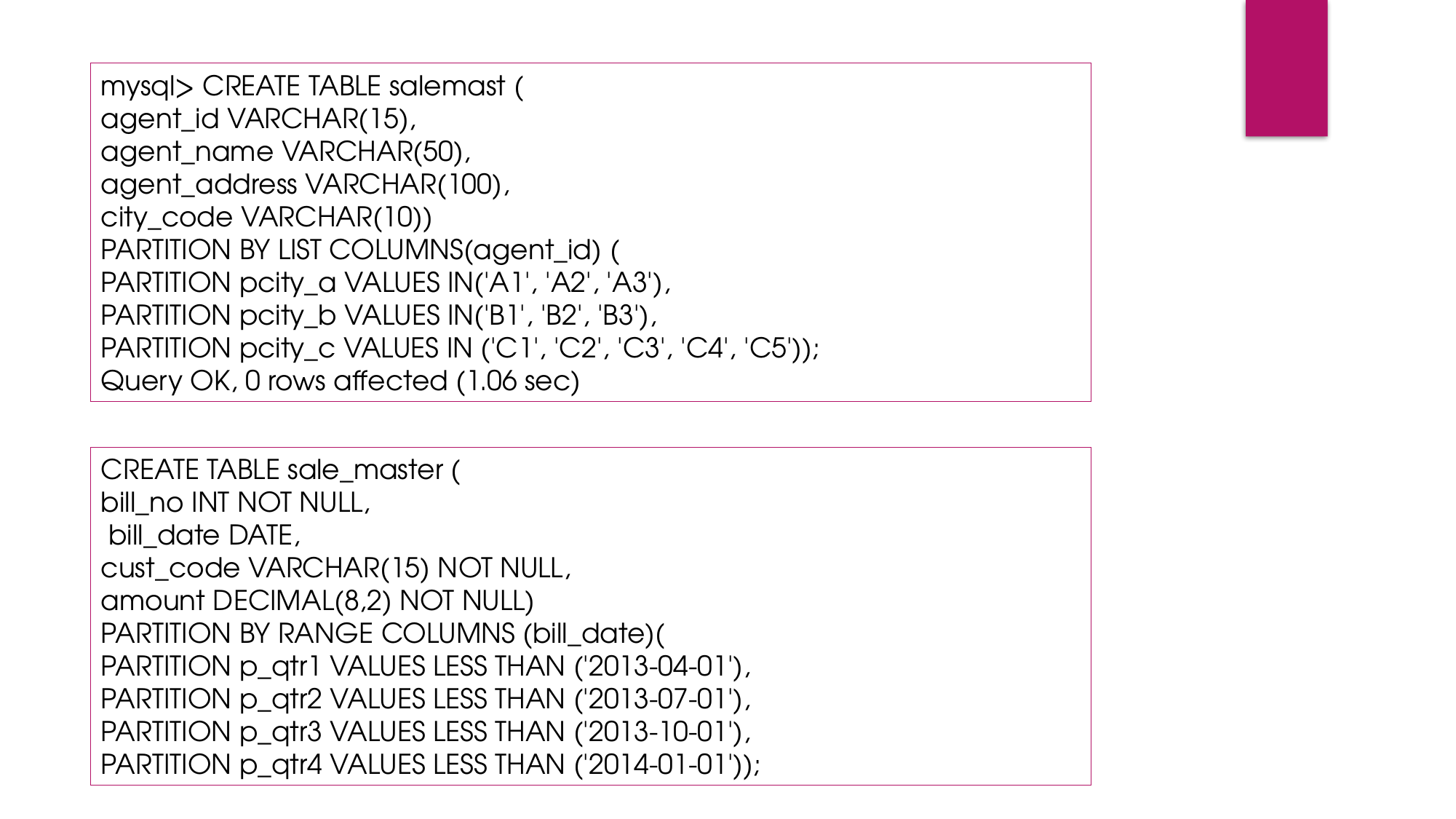

mysql> CREATE TABLE salemast (
agent_id VARCHAR(15),
agent_name VARCHAR(50),
agent_address VARCHAR(100),
city_code VARCHAR(10))
PARTITION BY LIST COLUMNS(agent_id) (
PARTITION pcity_a VALUES IN('A1', 'A2', 'A3'),
PARTITION pcity_b VALUES IN('B1', 'B2', 'B3'),
PARTITION pcity_c VALUES IN ('C1', 'C2', 'C3', 'C4', 'C5'));
Query OK, 0 rows affected (1.06 sec)
CREATE TABLE sale_master (
bill_no INT NOT NULL,
 bill_date DATE,
cust_code VARCHAR(15) NOT NULL,
amount DECIMAL(8,2) NOT NULL)
PARTITION BY RANGE COLUMNS (bill_date)(
PARTITION p_qtr1 VALUES LESS THAN ('2013-04-01'),
PARTITION p_qtr2 VALUES LESS THAN ('2013-07-01'),
PARTITION p_qtr3 VALUES LESS THAN ('2013-10-01'),
PARTITION p_qtr4 VALUES LESS THAN ('2014-01-01'));